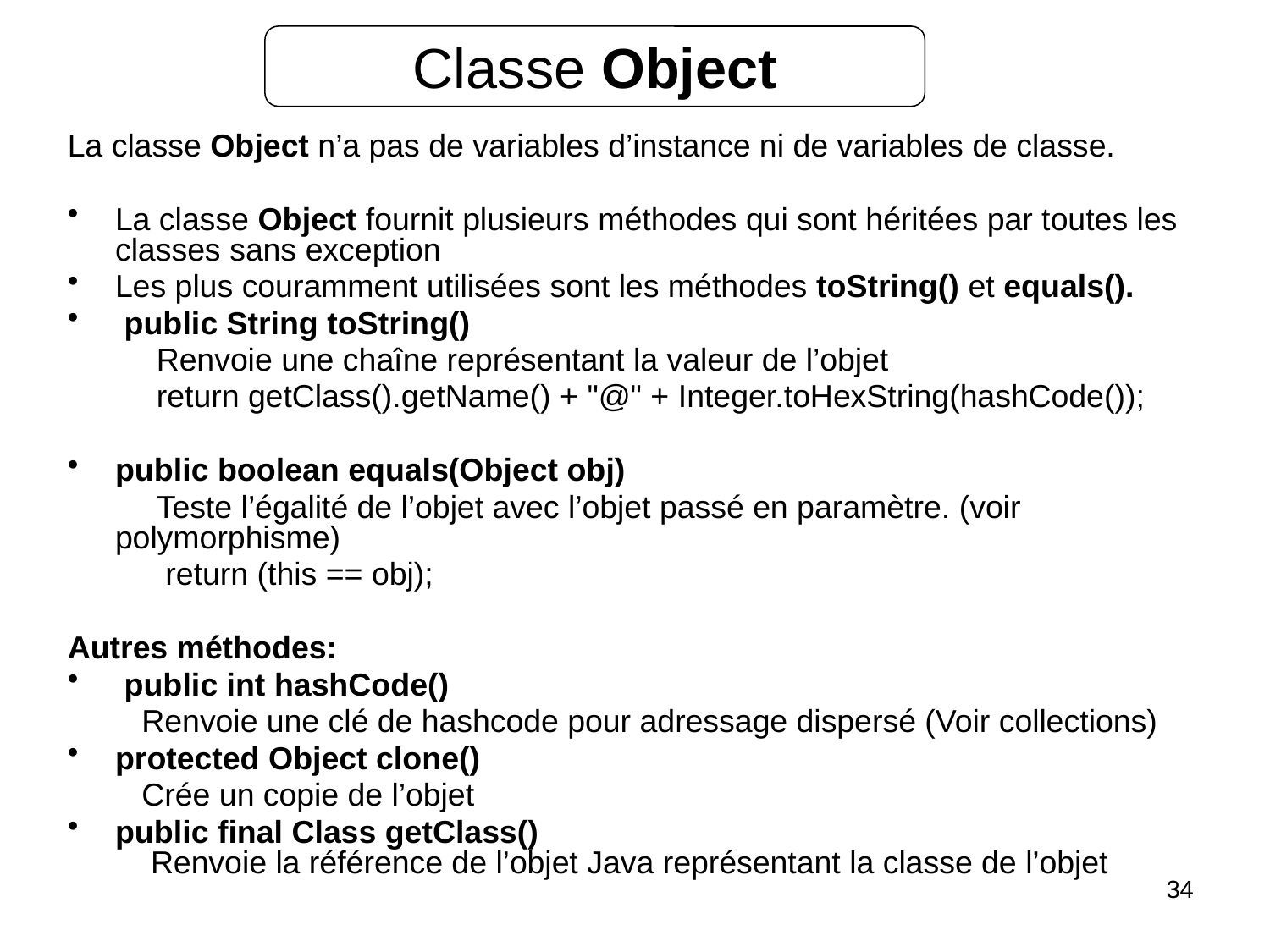

Classe Object
La classe Object n’a pas de variables d’instance ni de variables de classe.

La classe Object fournit plusieurs méthodes qui sont héritées par toutes les classes sans exception
Les plus couramment utilisées sont les méthodes toString() et equals().
 public String toString()
          Renvoie une chaîne représentant la valeur de l’objet
          return getClass().getName() + "@" + Integer.toHexString(hashCode());

public boolean equals(Object obj)
          Teste l’égalité de l’objet avec l’objet passé en paramètre. (voir polymorphisme)
           return (this == obj);

Autres méthodes:
 public int hashCode()
	   Renvoie une clé de hashcode pour adressage dispersé (Voir collections)
protected Object clone()
	   Crée un copie de l’objet
public final Class getClass()
    Renvoie la référence de l’objet Java représentant la classe de l’objet

34